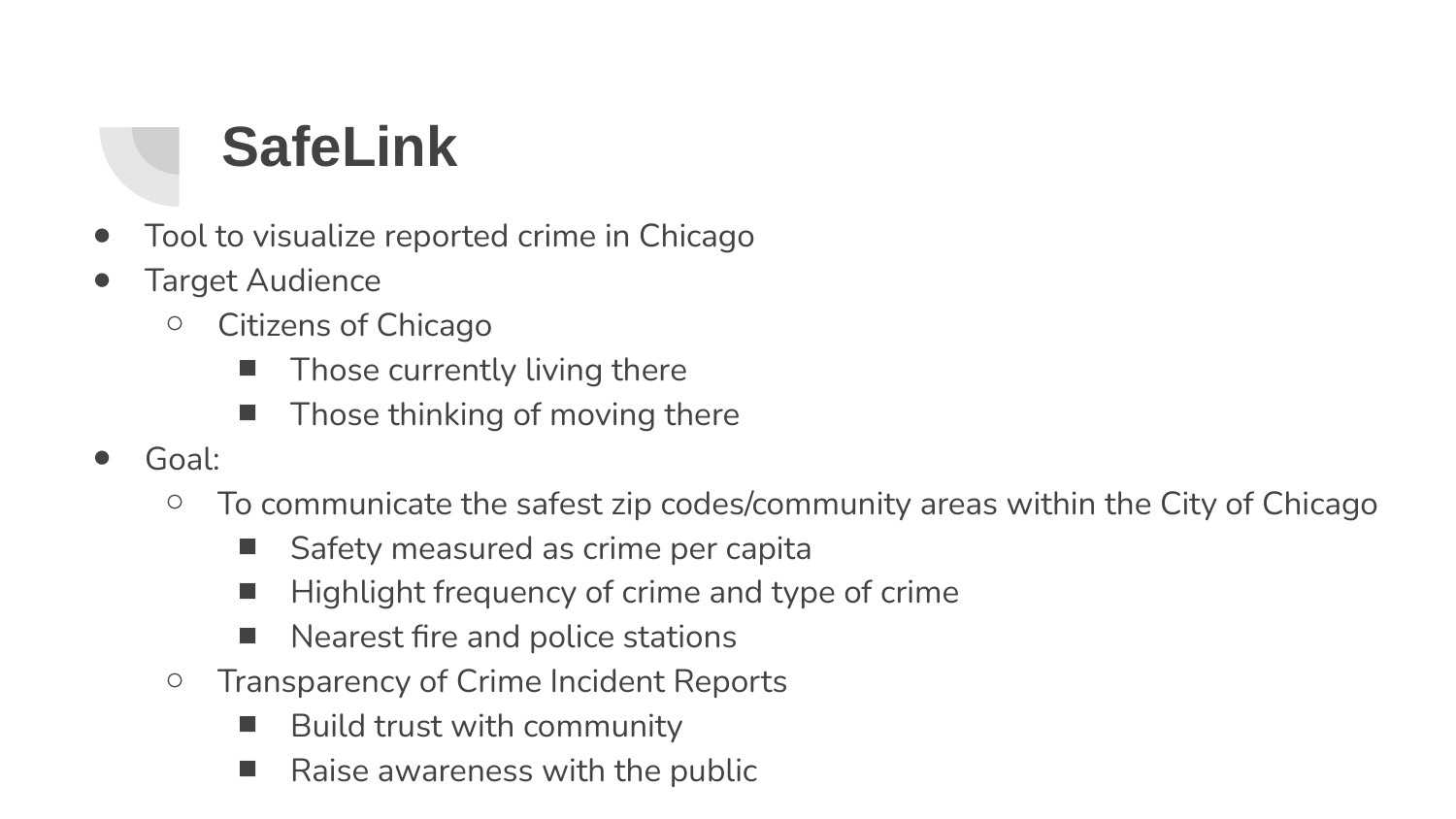

# SafeLink
Tool to visualize reported crime in Chicago
Target Audience
Citizens of Chicago
Those currently living there
Those thinking of moving there
Goal:
To communicate the safest zip codes/community areas within the City of Chicago
Safety measured as crime per capita
Highlight frequency of crime and type of crime
Nearest fire and police stations
Transparency of Crime Incident Reports
Build trust with community
Raise awareness with the public